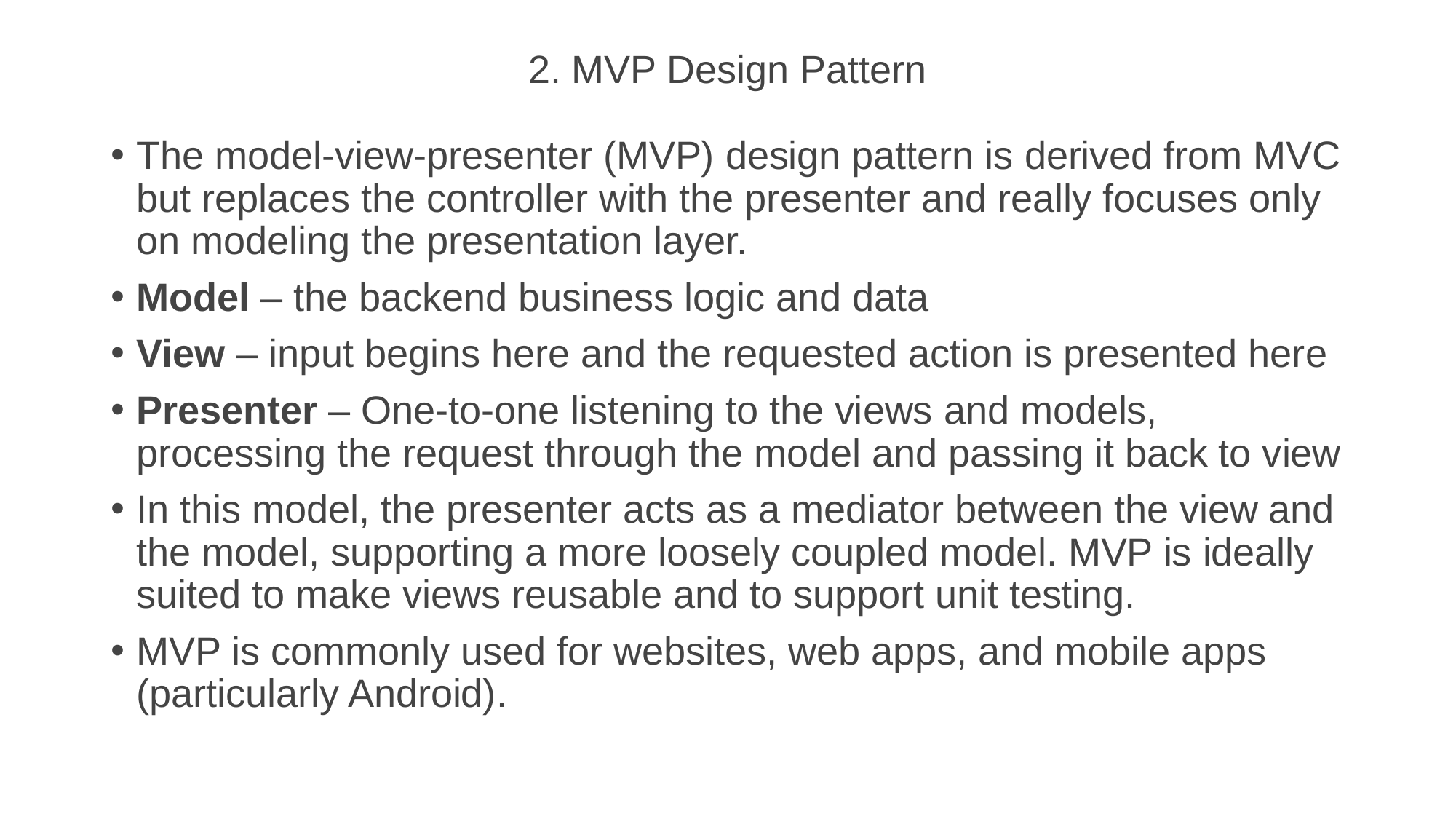

# 2. MVP Design Pattern
The model-view-presenter (MVP) design pattern is derived from MVC but replaces the controller with the presenter and really focuses only on modeling the presentation layer.
Model – the backend business logic and data
View – input begins here and the requested action is presented here
Presenter – One-to-one listening to the views and models, processing the request through the model and passing it back to view
In this model, the presenter acts as a mediator between the view and the model, supporting a more loosely coupled model. MVP is ideally suited to make views reusable and to support unit testing.
MVP is commonly used for websites, web apps, and mobile apps (particularly Android).